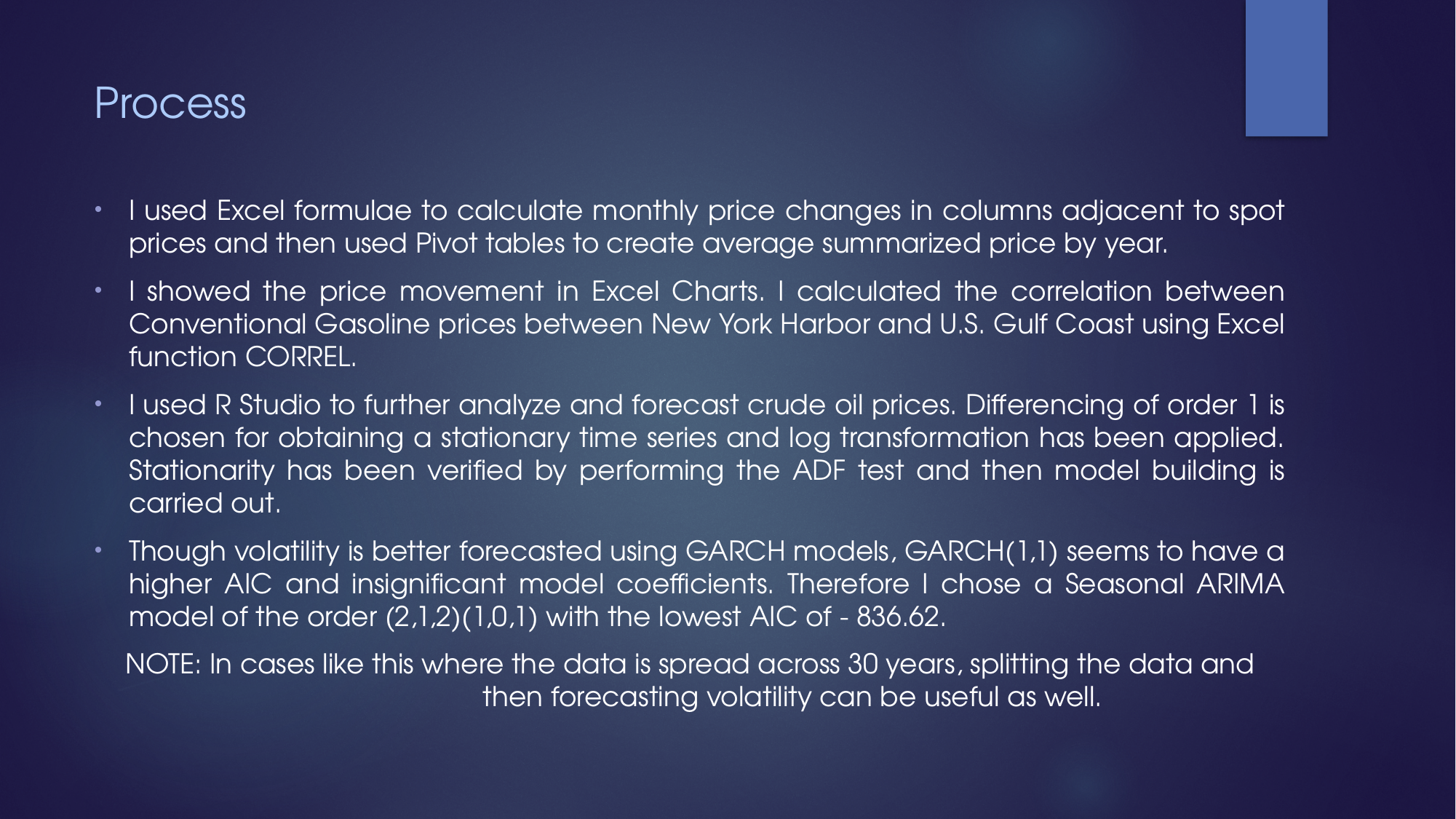

# Process
I used Excel formulae to calculate monthly price changes in columns adjacent to spot prices and then used Pivot tables to create average summarized price by year.
I showed the price movement in Excel Charts. I calculated the correlation between Conventional Gasoline prices between New York Harbor and U.S. Gulf Coast using Excel function CORREL.
I used R Studio to further analyze and forecast crude oil prices. Differencing of order 1 is chosen for obtaining a stationary time series and log transformation has been applied. Stationarity has been verified by performing the ADF test and then model building is carried out.
Though volatility is better forecasted using GARCH models, GARCH(1,1) seems to have a higher AIC and insignificant model coefficients. Therefore I chose a Seasonal ARIMA model of the order (2,1,2)(1,0,1) with the lowest AIC of - 836.62.
    NOTE: In cases like this where the data is spread across 30 years, splitting the data and                                      	        then forecasting volatility can be useful as well.